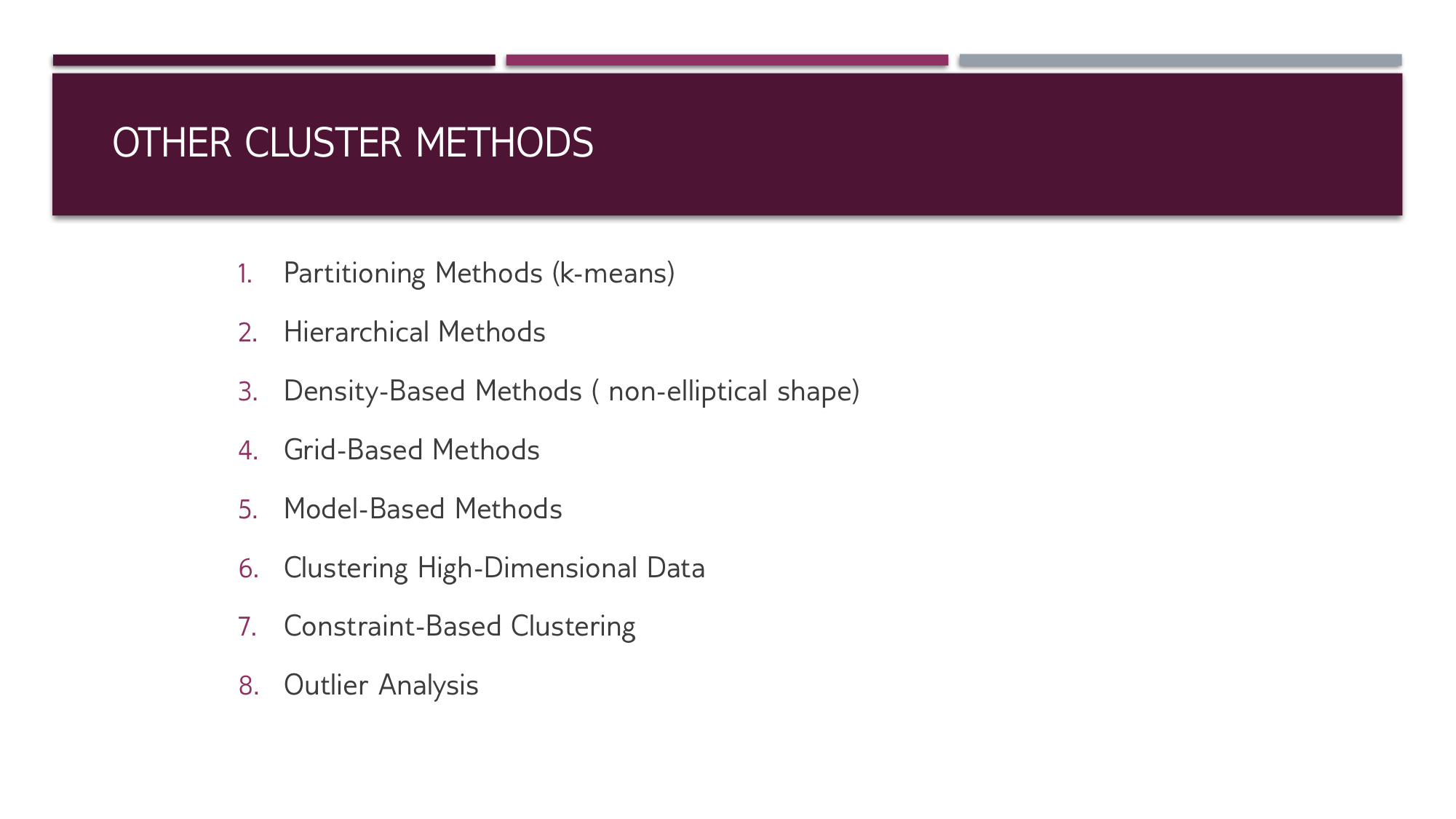

# Other Cluster Methods
Partitioning Methods (k-means)
Hierarchical Methods
Density-Based Methods ( non-elliptical shape)
Grid-Based Methods
Model-Based Methods
Clustering High-Dimensional Data
Constraint-Based Clustering
Outlier Analysis